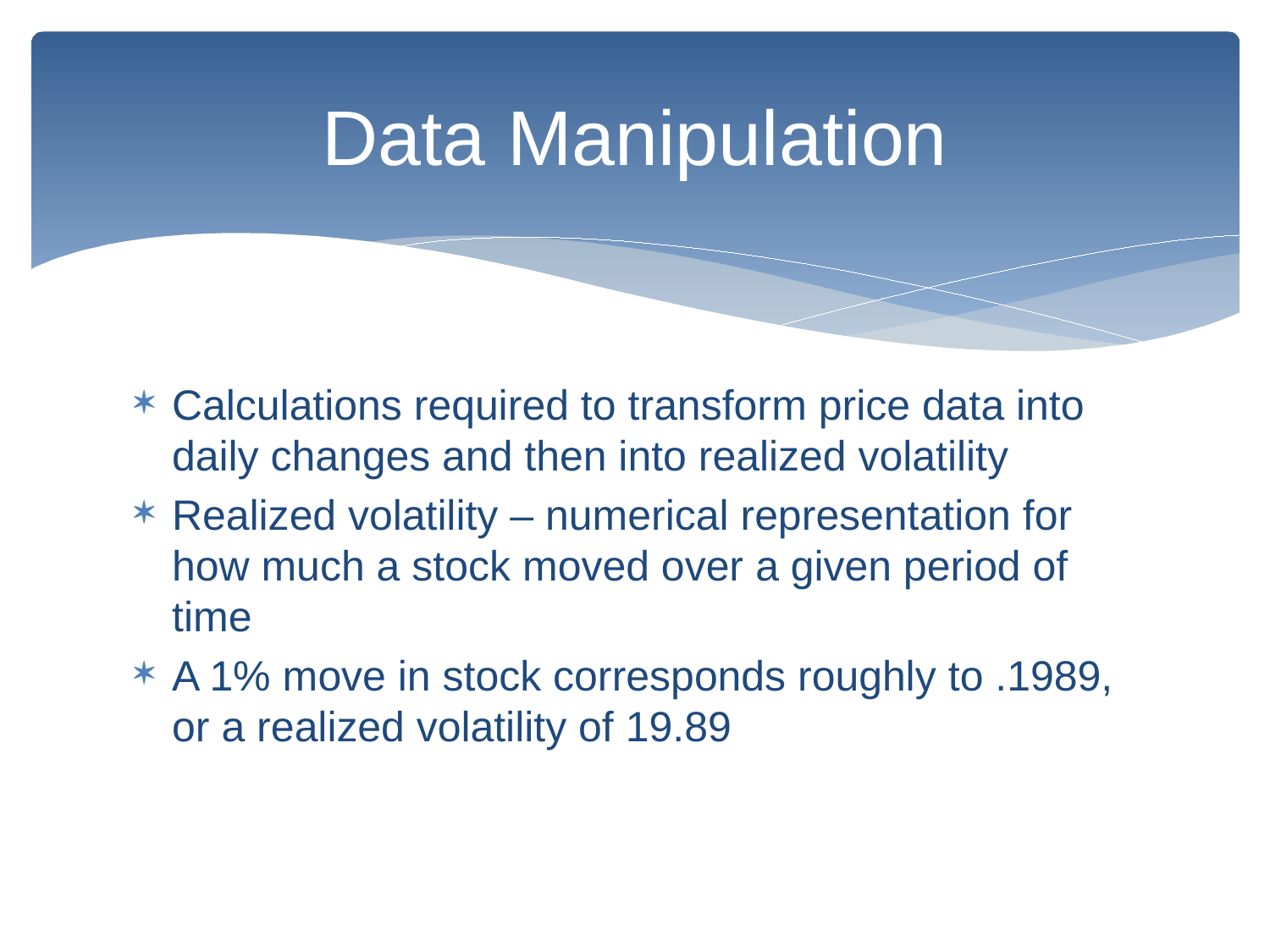

# Data Manipulation
Calculations required to transform price data into daily changes and then into realized volatility
Realized volatility – numerical representation for how much a stock moved over a given period of time
A 1% move in stock corresponds roughly to .1989, or a realized volatility of 19.89